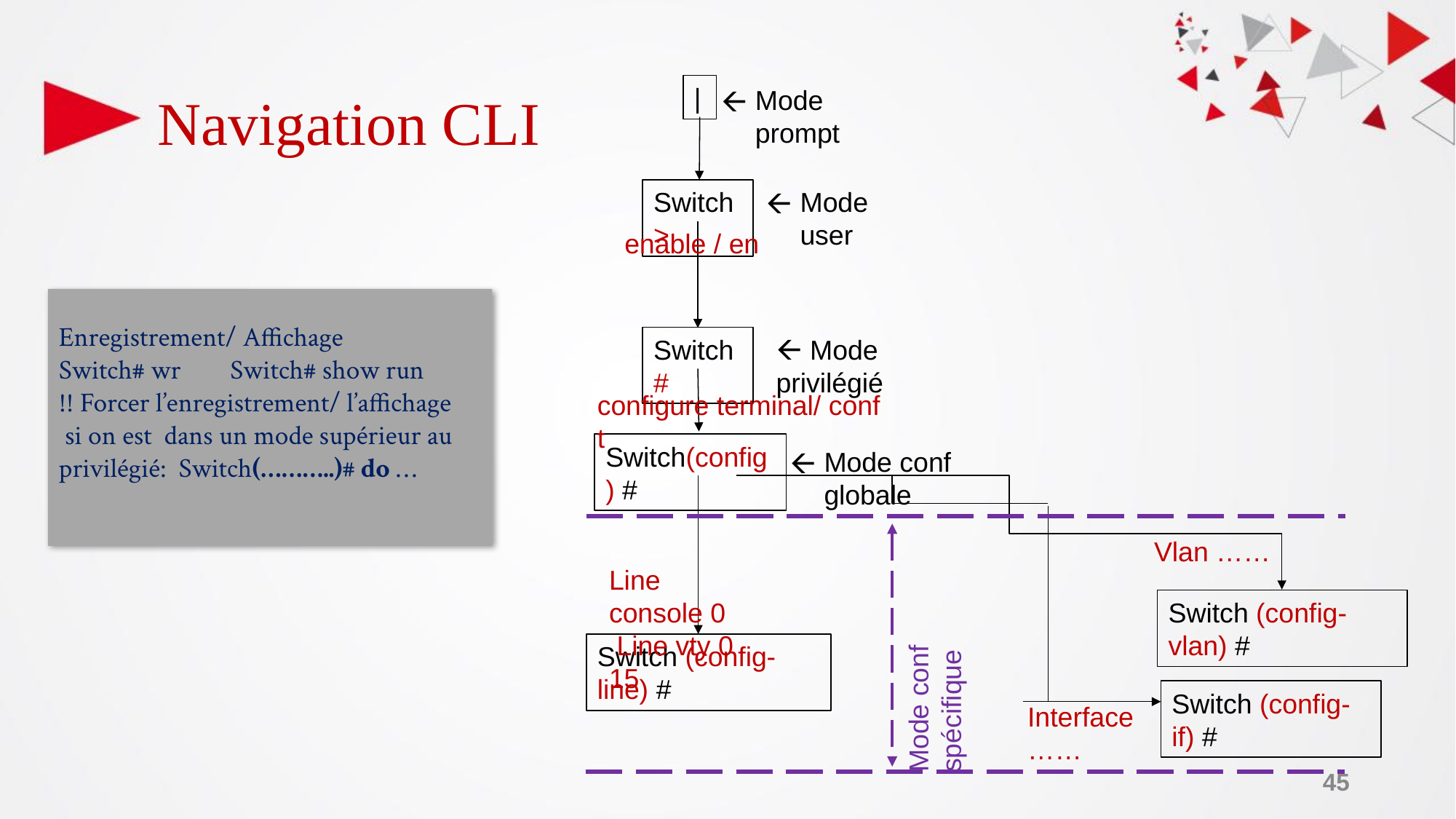

# Navigation CLI
|
Mode prompt
Mode user

Switch >
enable / en
Switch #
🡨 Mode privilégié
configure terminal/ conf t
Switch(config) #
Mode conf globale
Interface ……
Mode conf  spécifique
Vlan ……
Line console 0
 Line vty 0 15
Switch (config-vlan) #
Switch (config-line) #
Switch (config-if) #
Enregistrement/ Affichage
Switch# wr        Switch# show run
!! Forcer l’enregistrement/ l’affichage
 si on est  dans un mode supérieur au privilégié:  Switch(………..)# do …

45